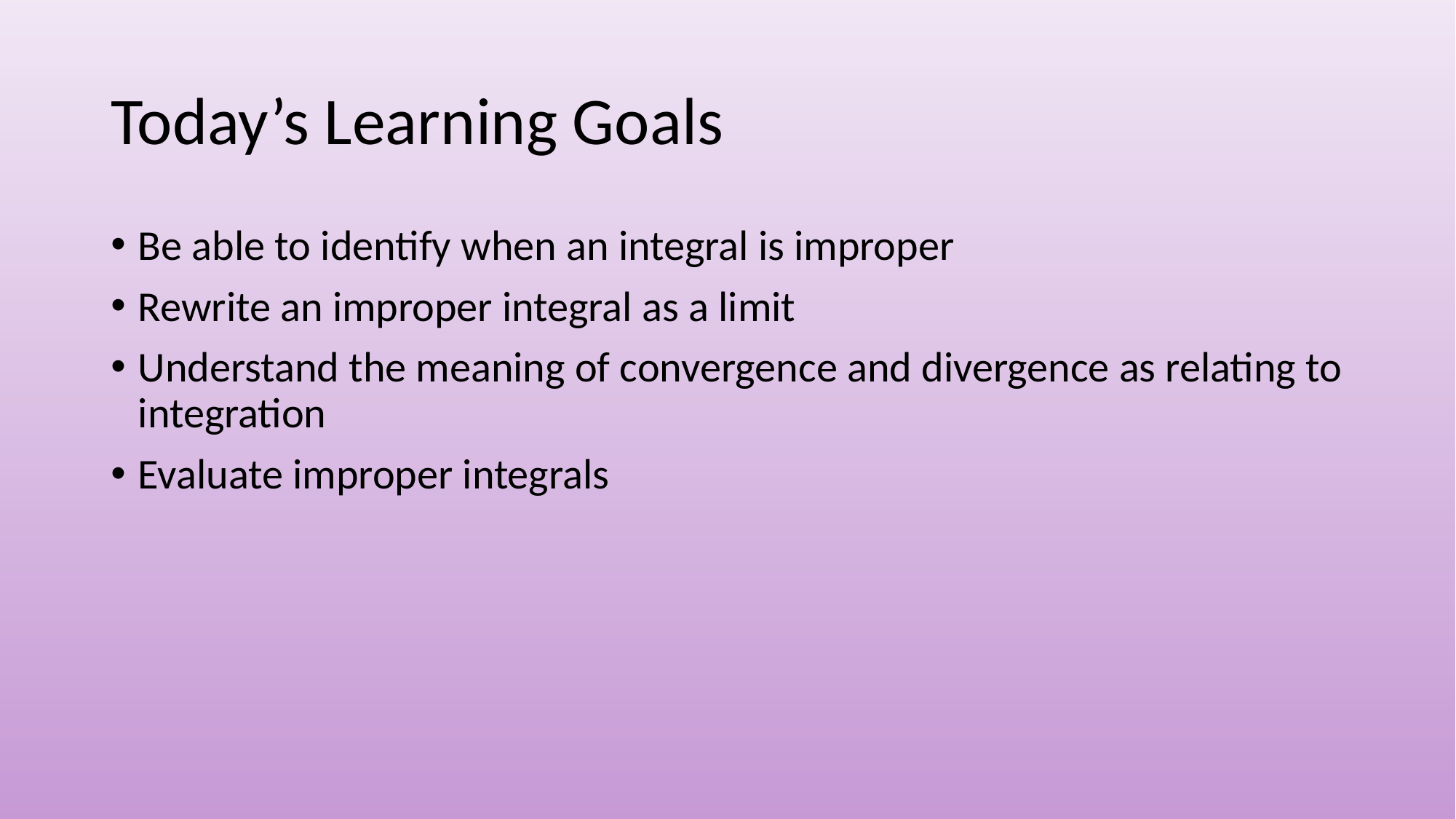

# Today’s Learning Goals
Be able to identify when an integral is improper
Rewrite an improper integral as a limit
Understand the meaning of convergence and divergence as relating to integration
Evaluate improper integrals